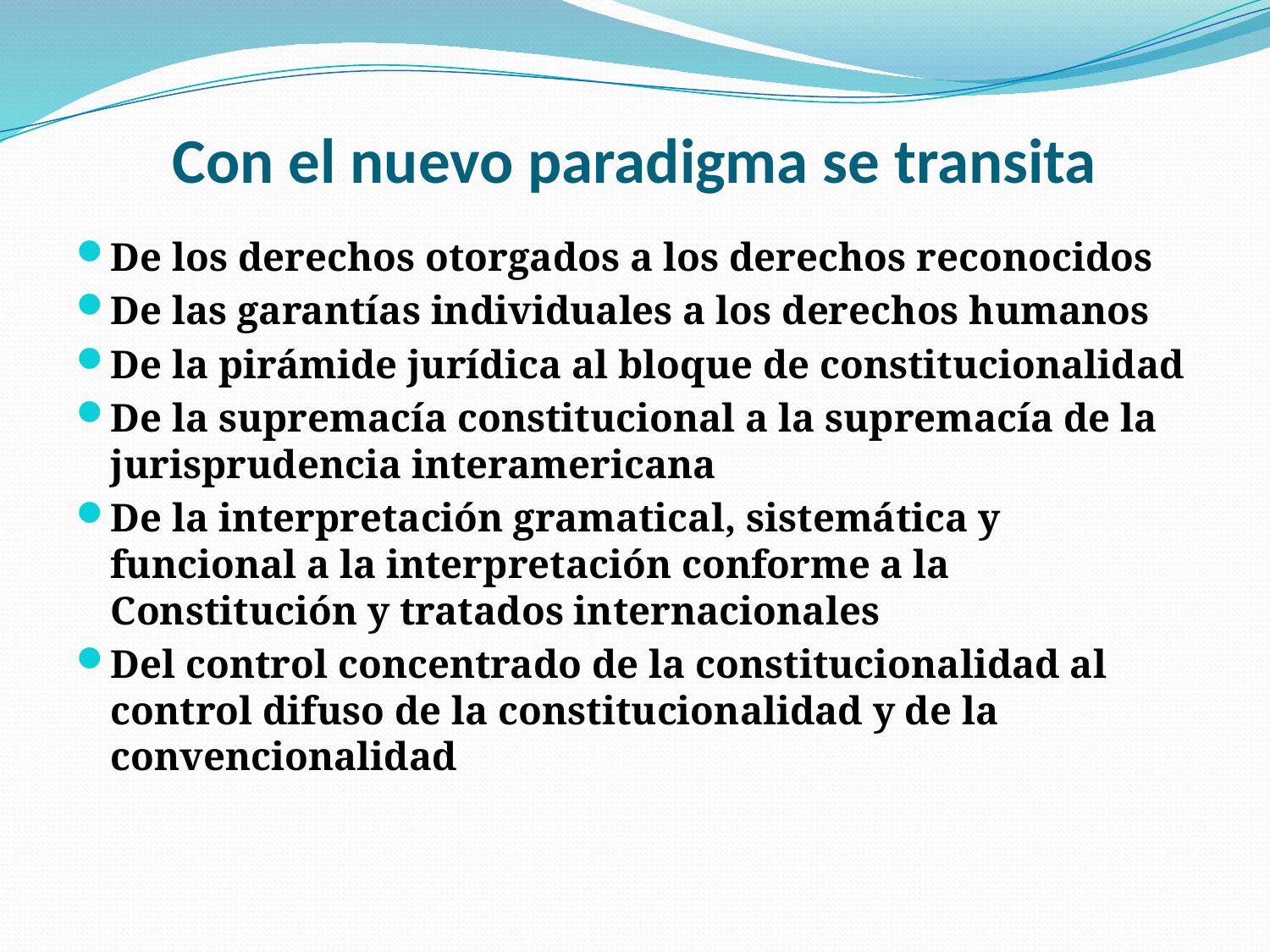

# Con el nuevo paradigma se transita
De los derechos otorgados a los derechos reconocidos
De las garantías individuales a los derechos humanos
De la pirámide jurídica al bloque de constitucionalidad
De la supremacía constitucional a la supremacía de la jurisprudencia interamericana
De la interpretación gramatical, sistemática y funcional a la interpretación conforme a la Constitución y tratados internacionales
Del control concentrado de la constitucionalidad al control difuso de la constitucionalidad y de la convencionalidad